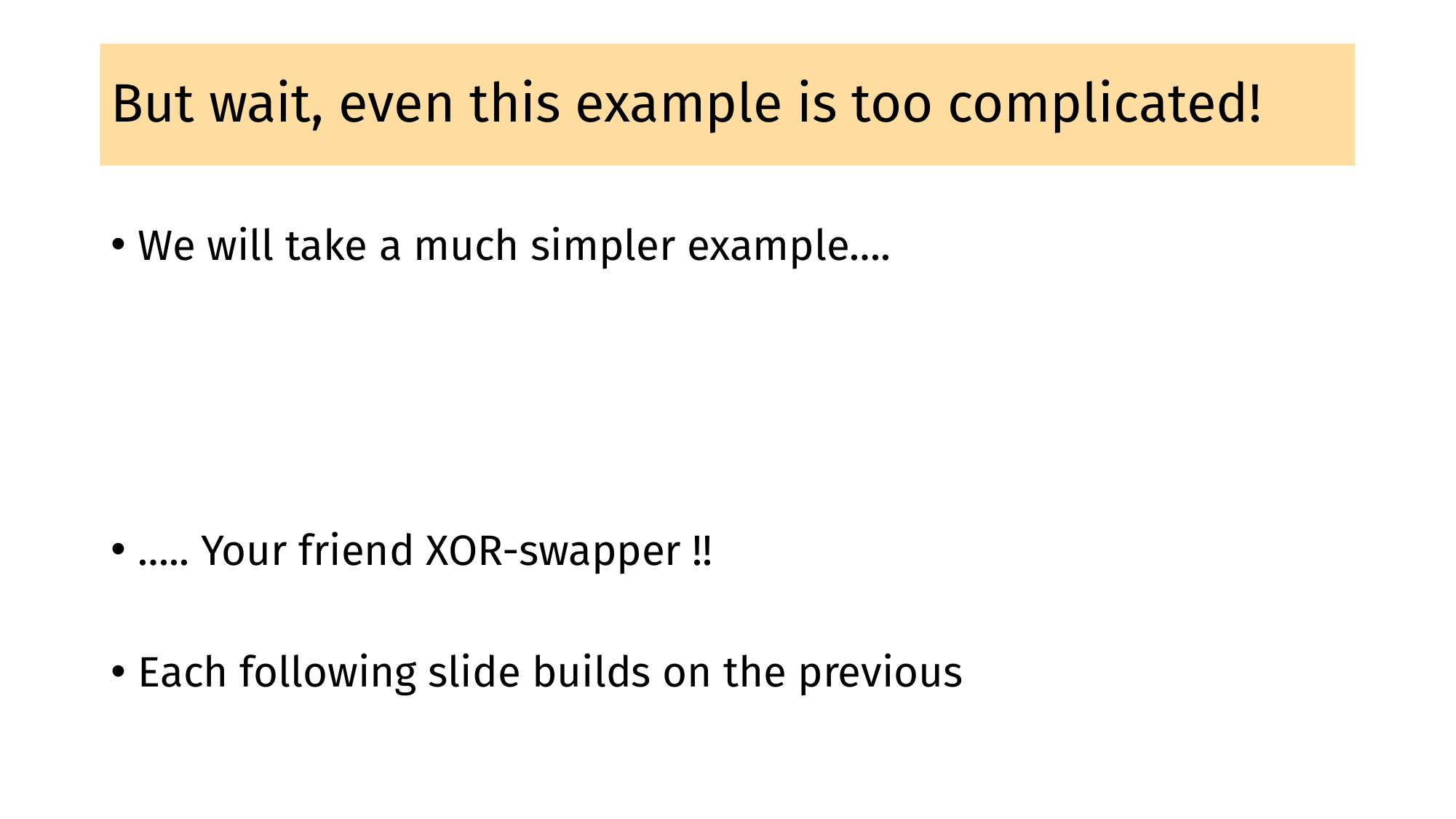

# But wait, even this example is too complicated!
We will take a much simpler example….

….. Your friend XOR-swapper !!

Each following slide builds on the previous